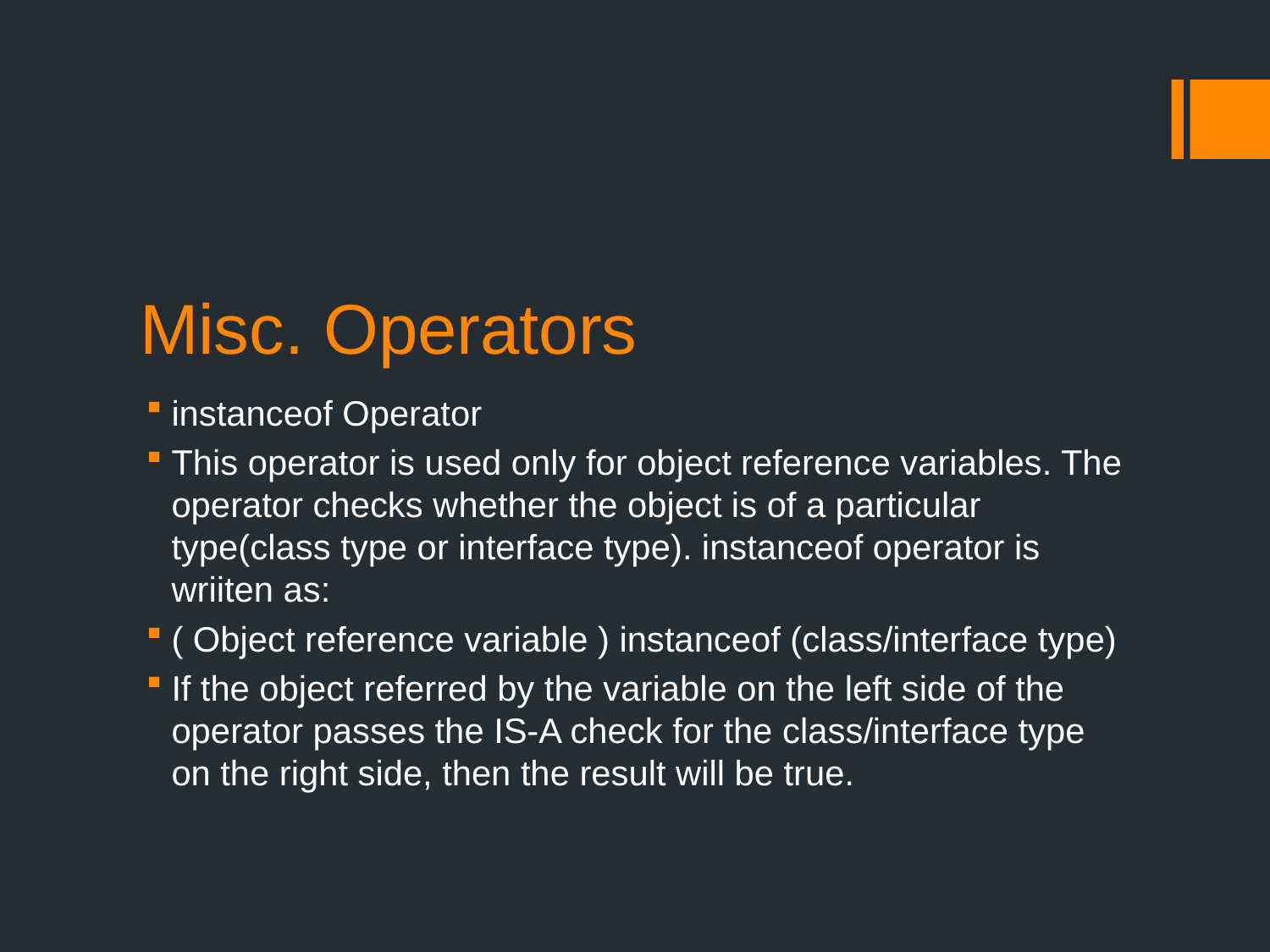

# Misc. Operators
instanceof Operator
This operator is used only for object reference variables. The operator checks whether the object is of a particular type(class type or interface type). instanceof operator is wriiten as:
( Object reference variable ) instanceof (class/interface type)
If the object referred by the variable on the left side of the operator passes the IS-A check for the class/interface type on the right side, then the result will be true.